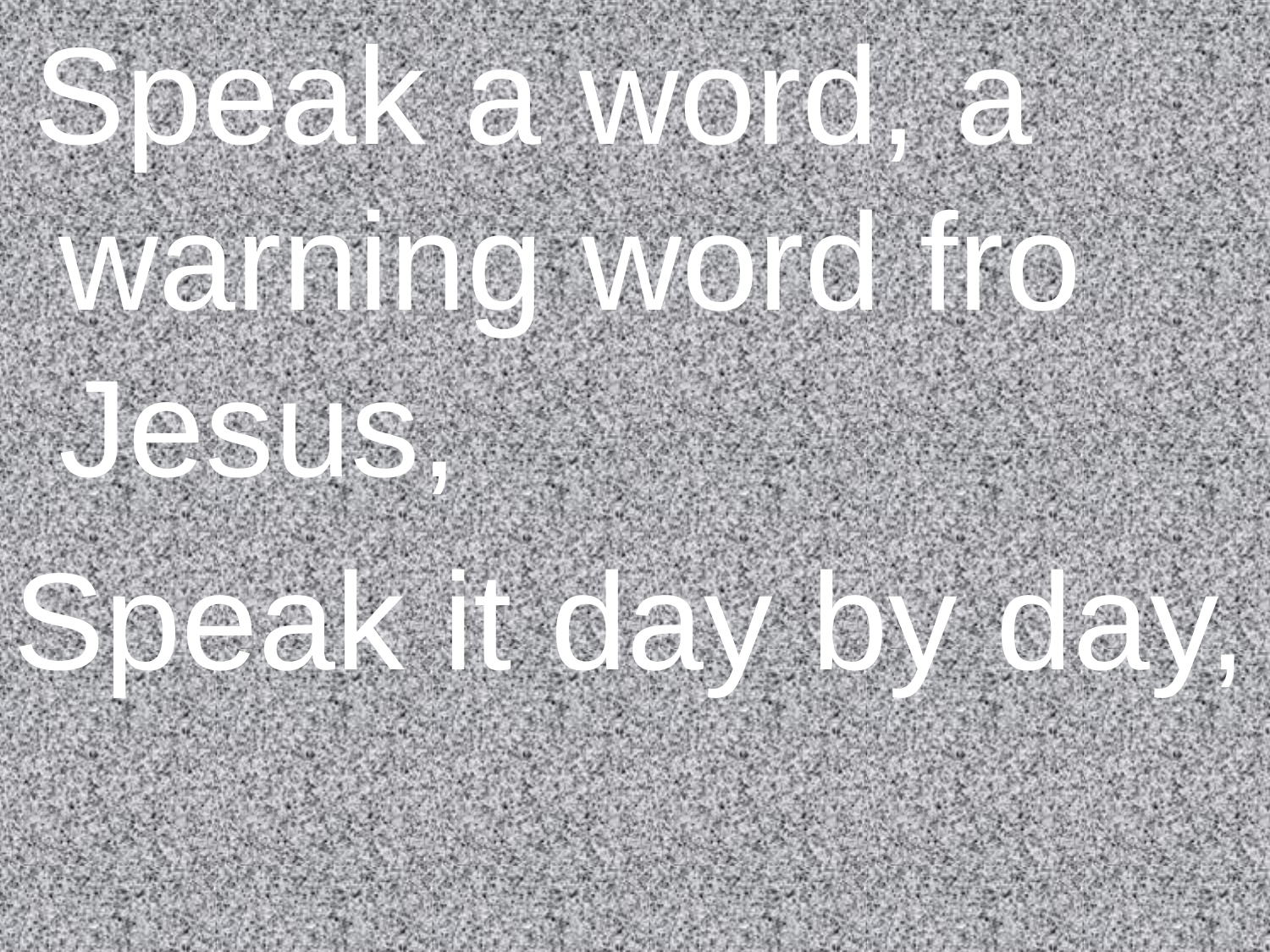

Speak a word, a warning word fro Jesus,
Speak it day by day,